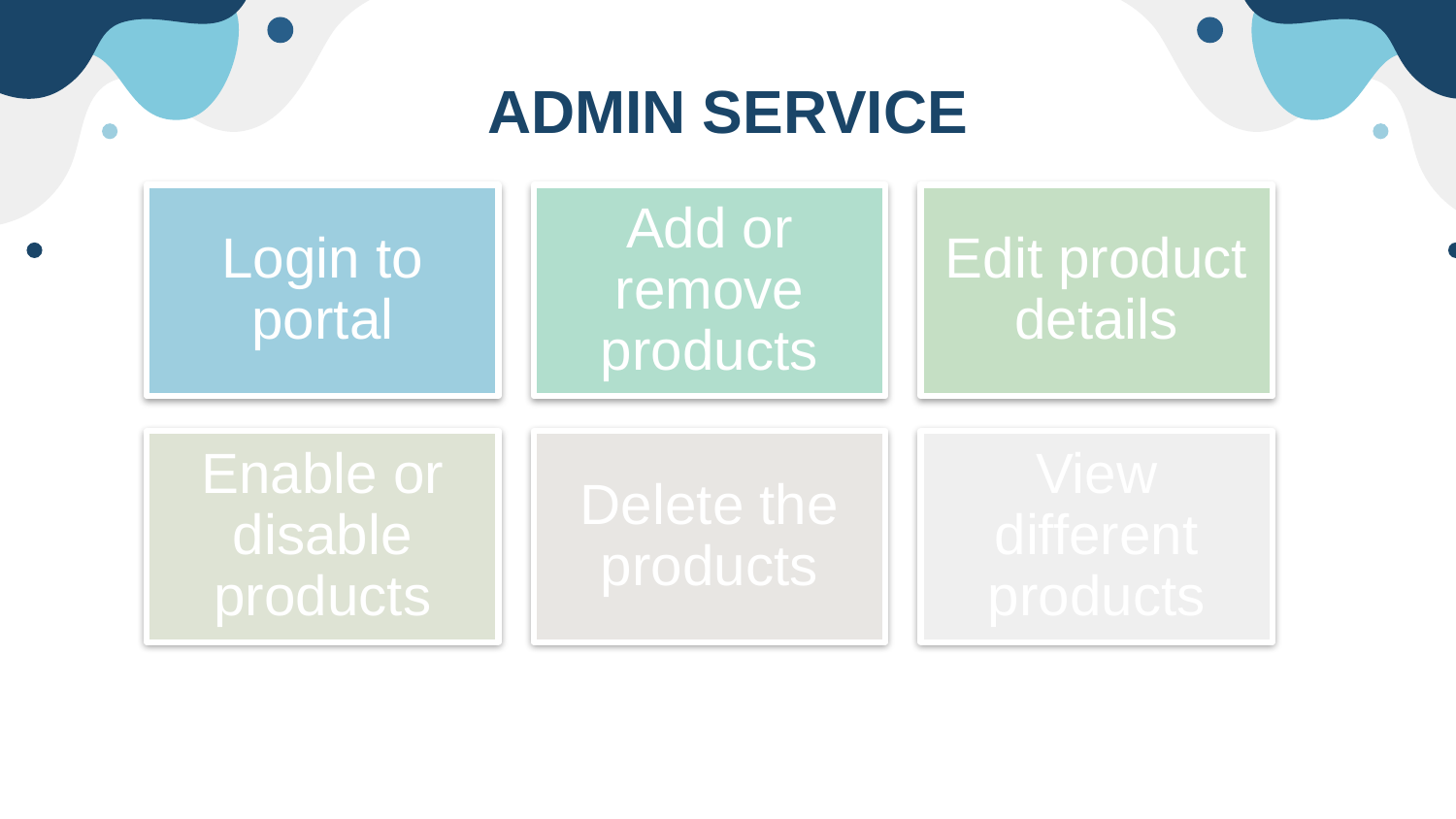

# ADMIN SERVICE
Login to portal
Add or remove products
Edit product details
Enable or disable products
Delete the products
View different products